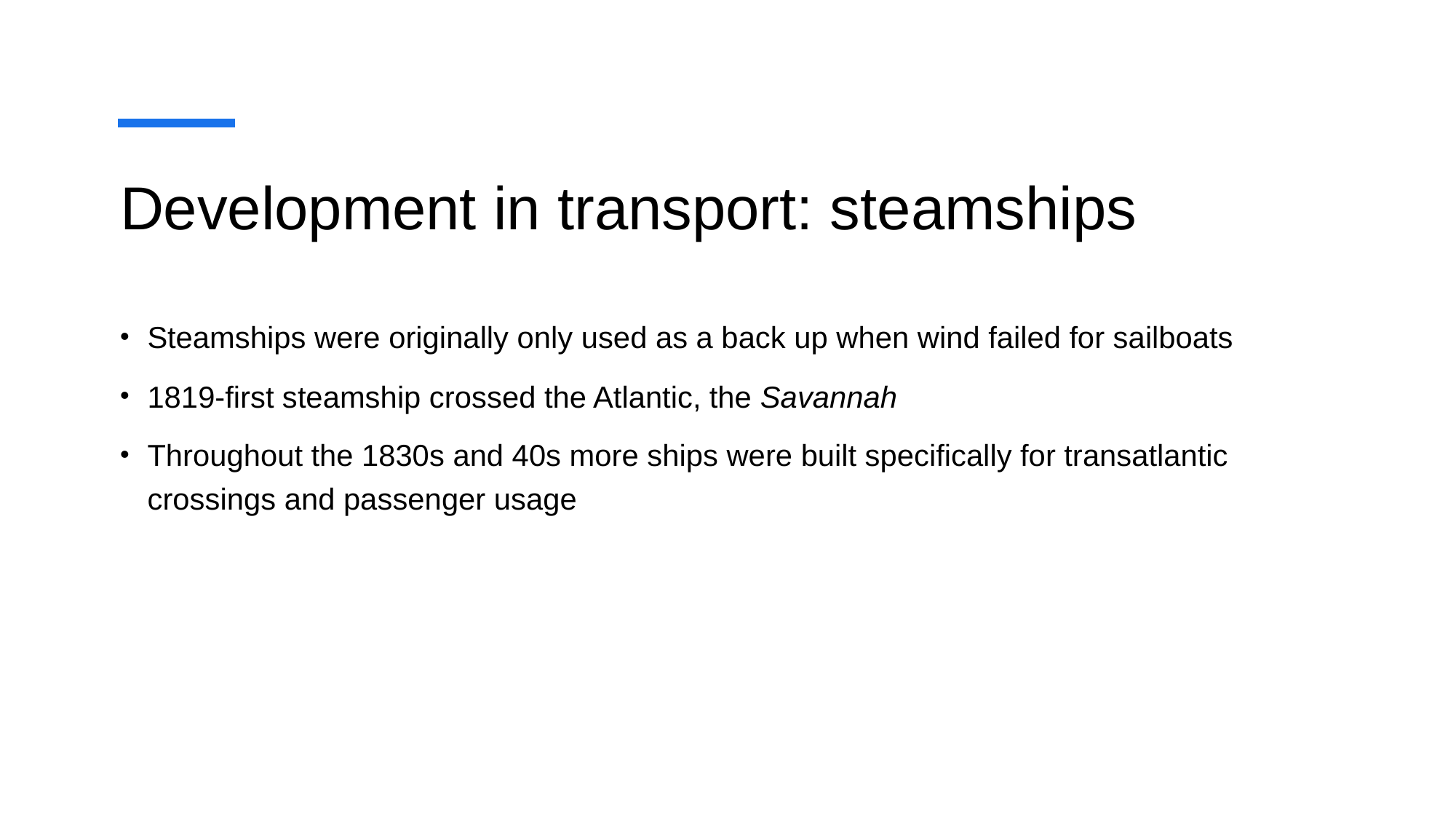

# Development in transport: steamships
Steamships were originally only used as a back up when wind failed for sailboats
1819-first steamship crossed the Atlantic, the Savannah
Throughout the 1830s and 40s more ships were built specifically for transatlantic crossings and passenger usage